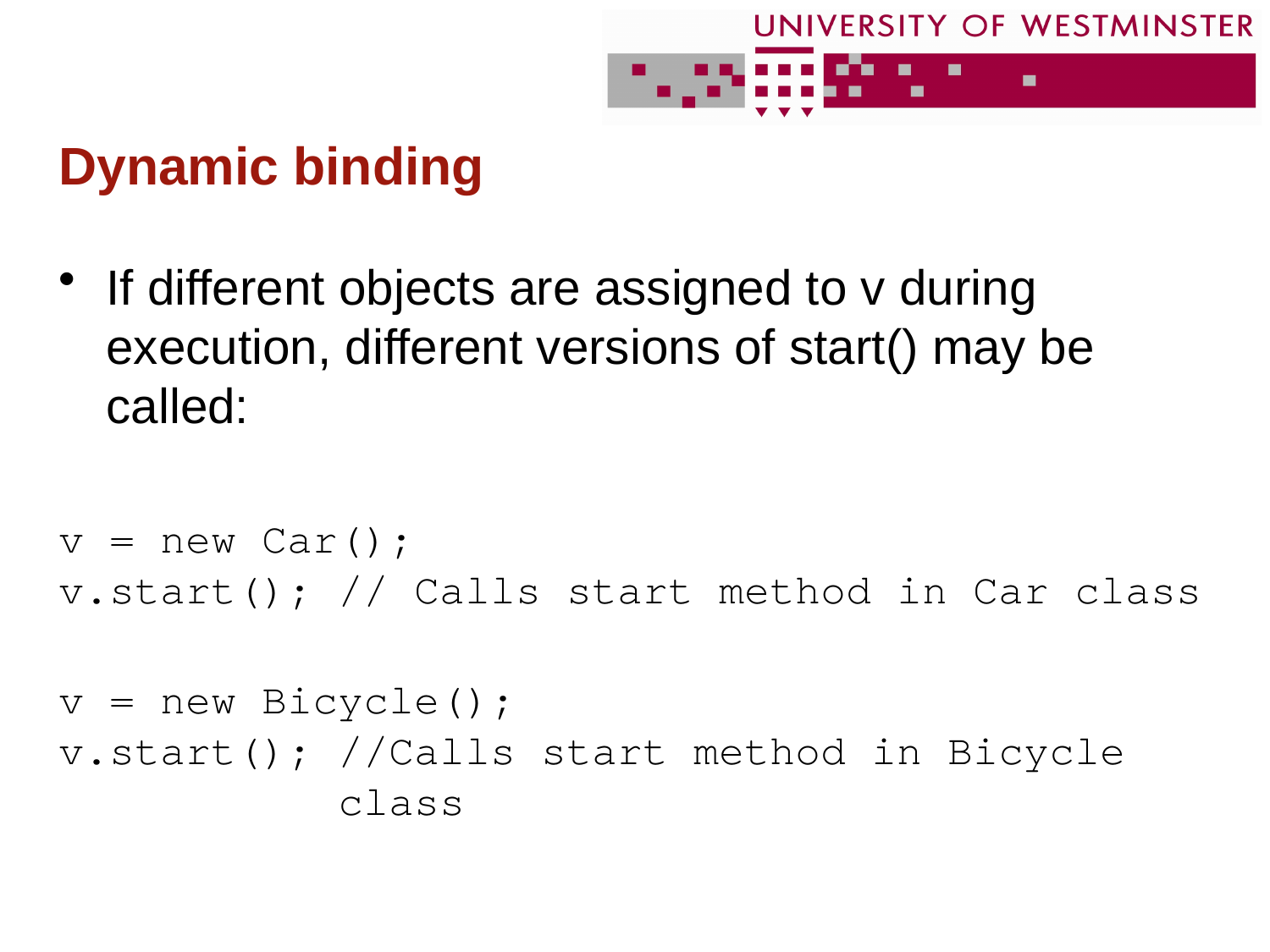

# Dynamic binding
If different objects are assigned to v during execution, different versions of start() may be called:

v = new Car();
v.start(); // Calls start method in Car class
v = new Bicycle();
v.start(); //Calls start method in Bicycle 		      class